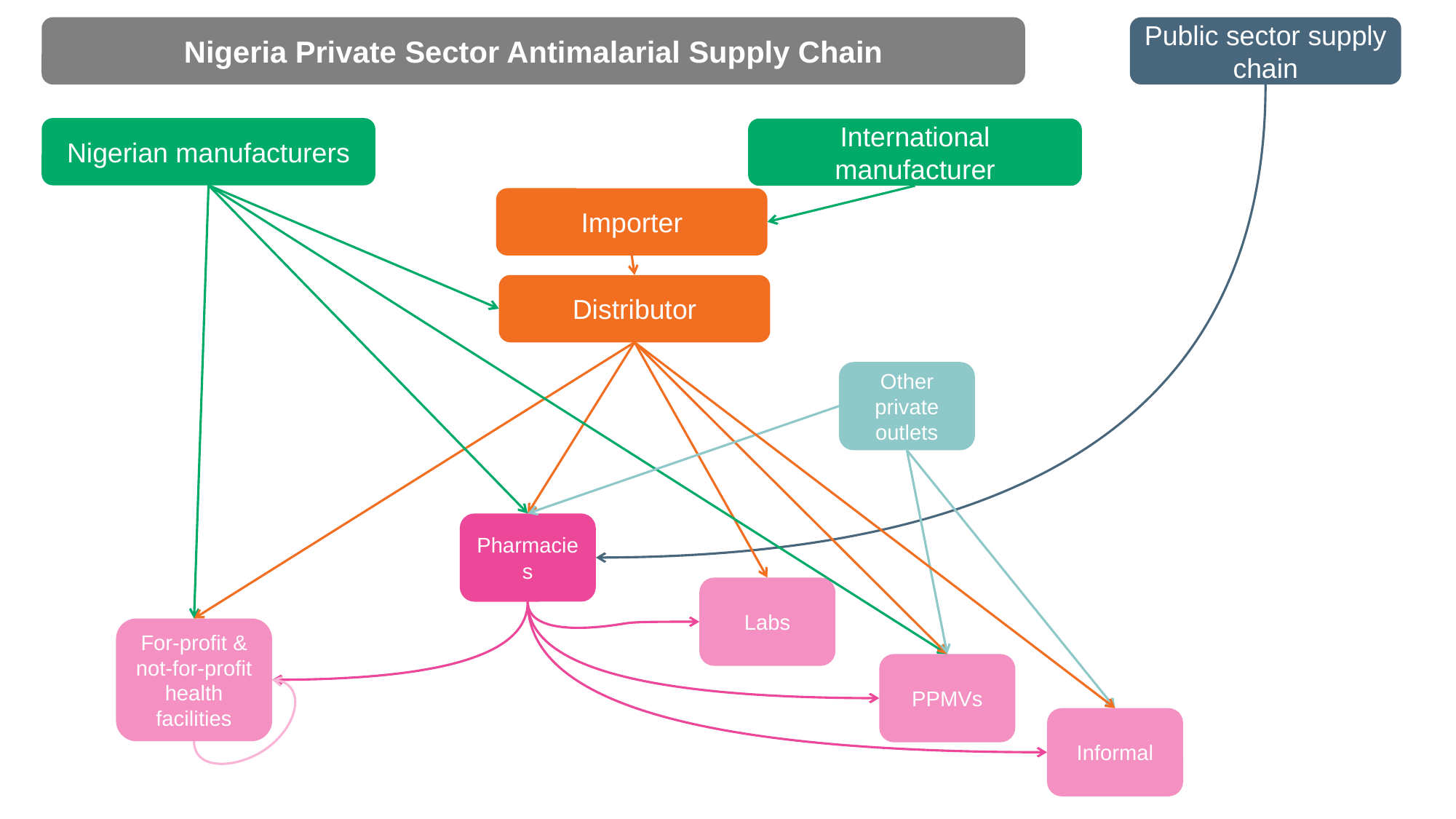

Nigeria Private Sector Antimalarial Supply Chain
Public sector supply chain
Nigerian manufacturers
International manufacturer
Importer
Distributor
Other private outlets
Pharmacies
Labs
For-profit & not-for-profit health facilities
PPMVs
Informal